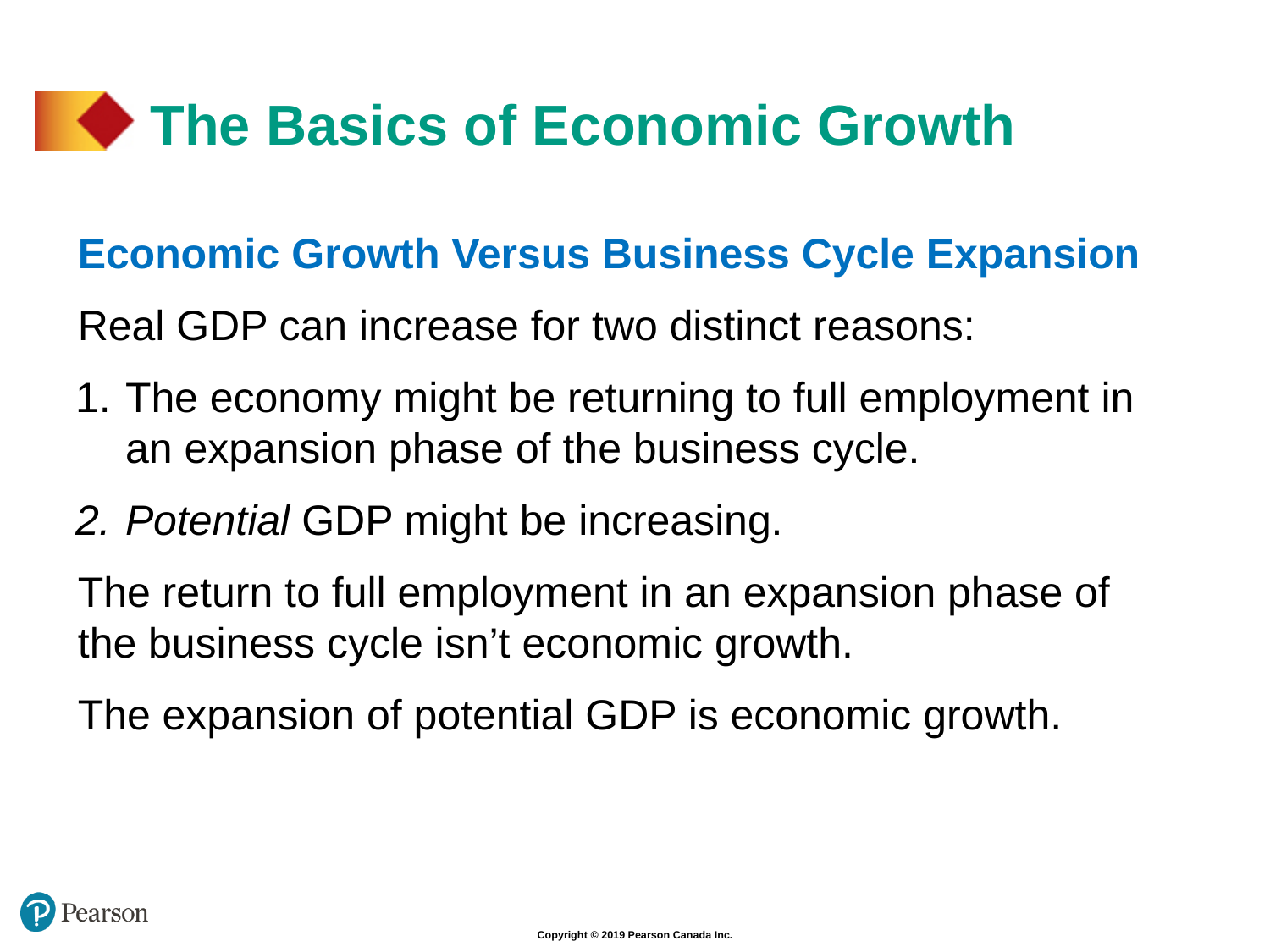

# The Basics of Economic Growth
Economic Growth Versus Business Cycle Expansion
Real GDP can increase for two distinct reasons:
The economy might be returning to full employment in an expansion phase of the business cycle.
Potential GDP might be increasing.
The return to full employment in an expansion phase of the business cycle isn’t economic growth.
The expansion of potential GDP is economic growth.